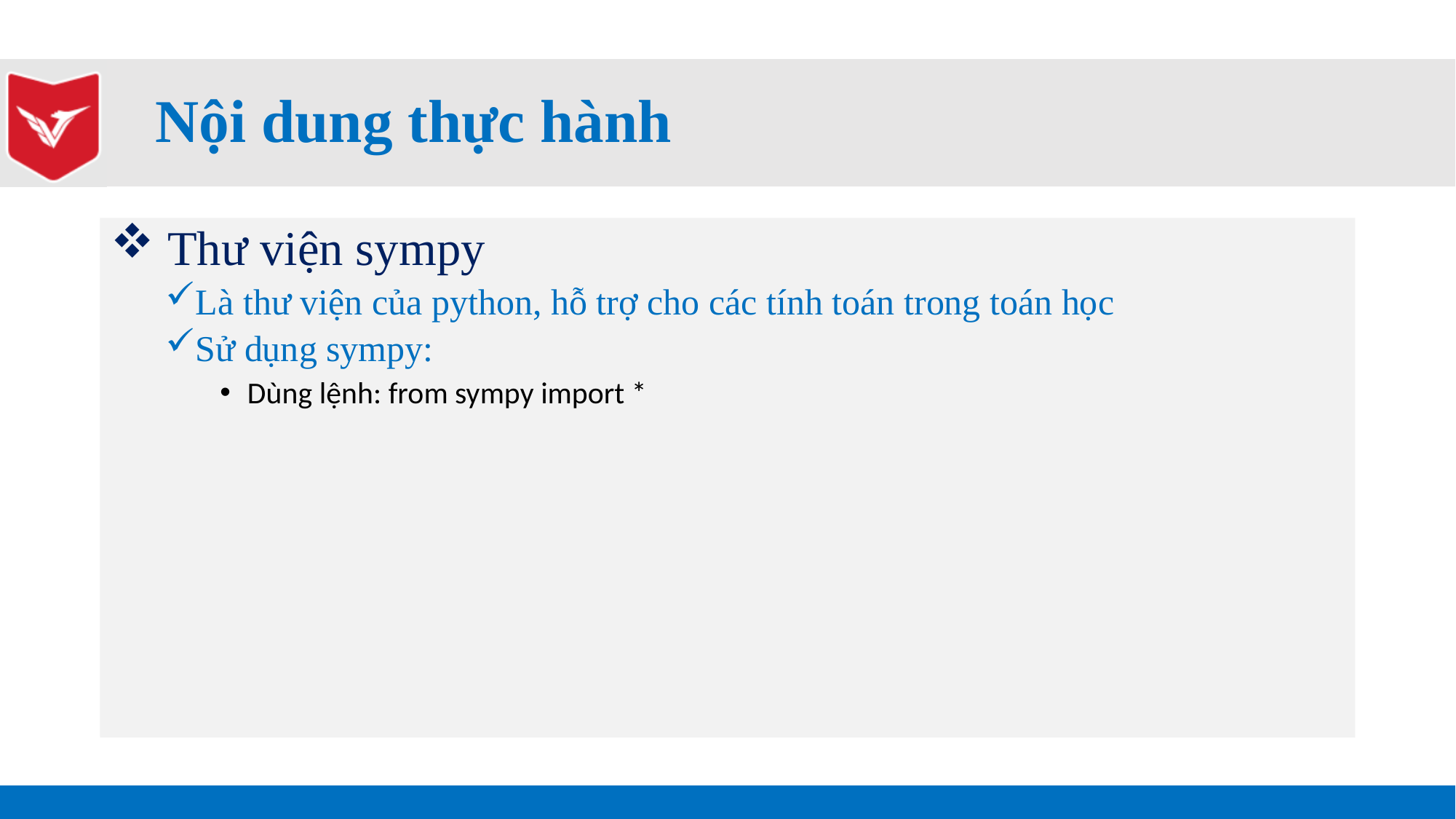

# Nội dung thực hành
 Thư viện sympy
Là thư viện của python, hỗ trợ cho các tính toán trong toán học
Sử dụng sympy:
Dùng lệnh: from sympy import *